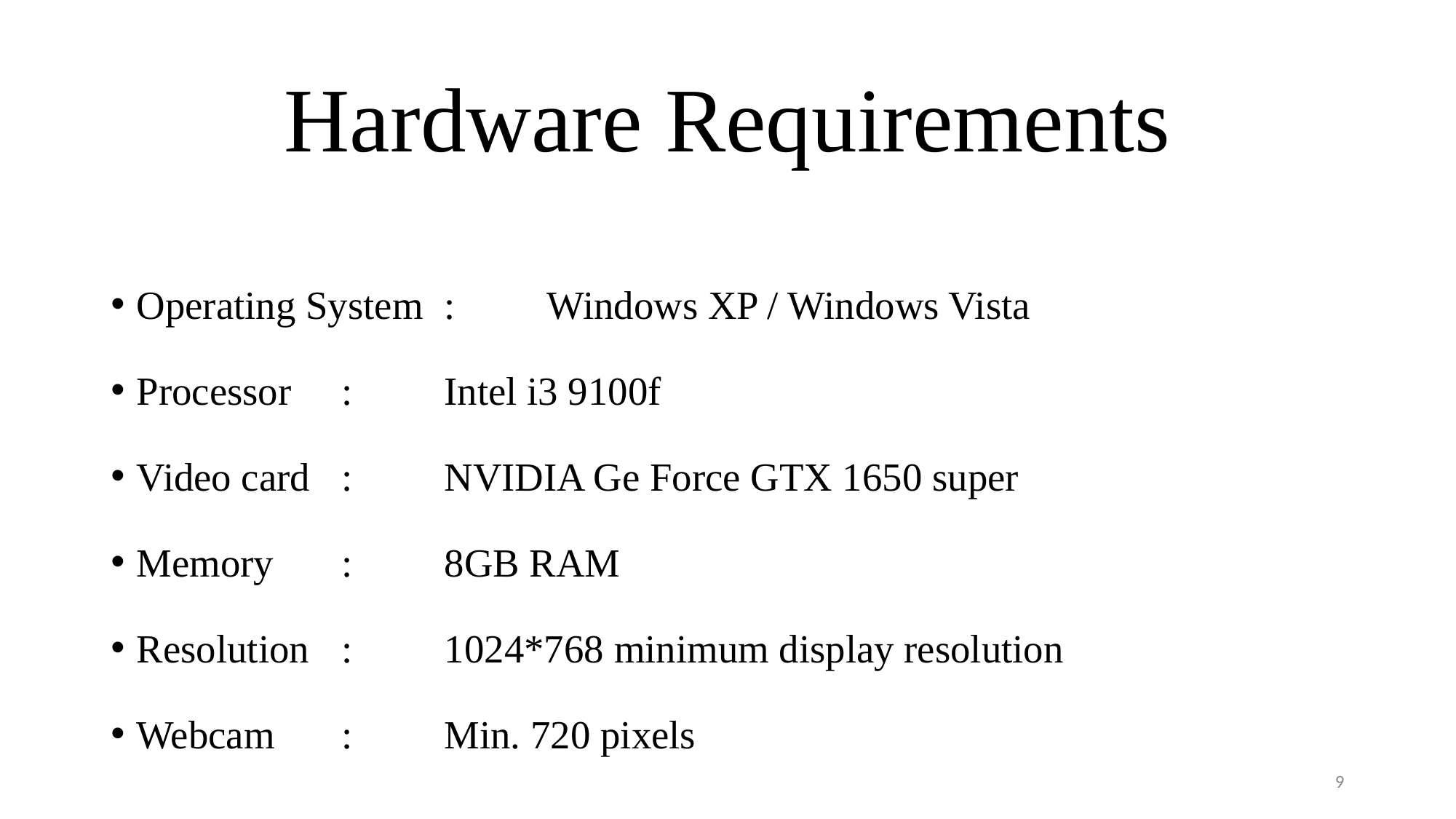

# Hardware Requirements

Operating System	: 	Windows XP / Windows Vista
Processor			:	Intel i3 9100f
Video card			:	NVIDIA Ge Force GTX 1650 super
Memory			:	8GB RAM
Resolution			:	1024*768 minimum display resolution
Webcam			: 	Min. 720 pixels

9